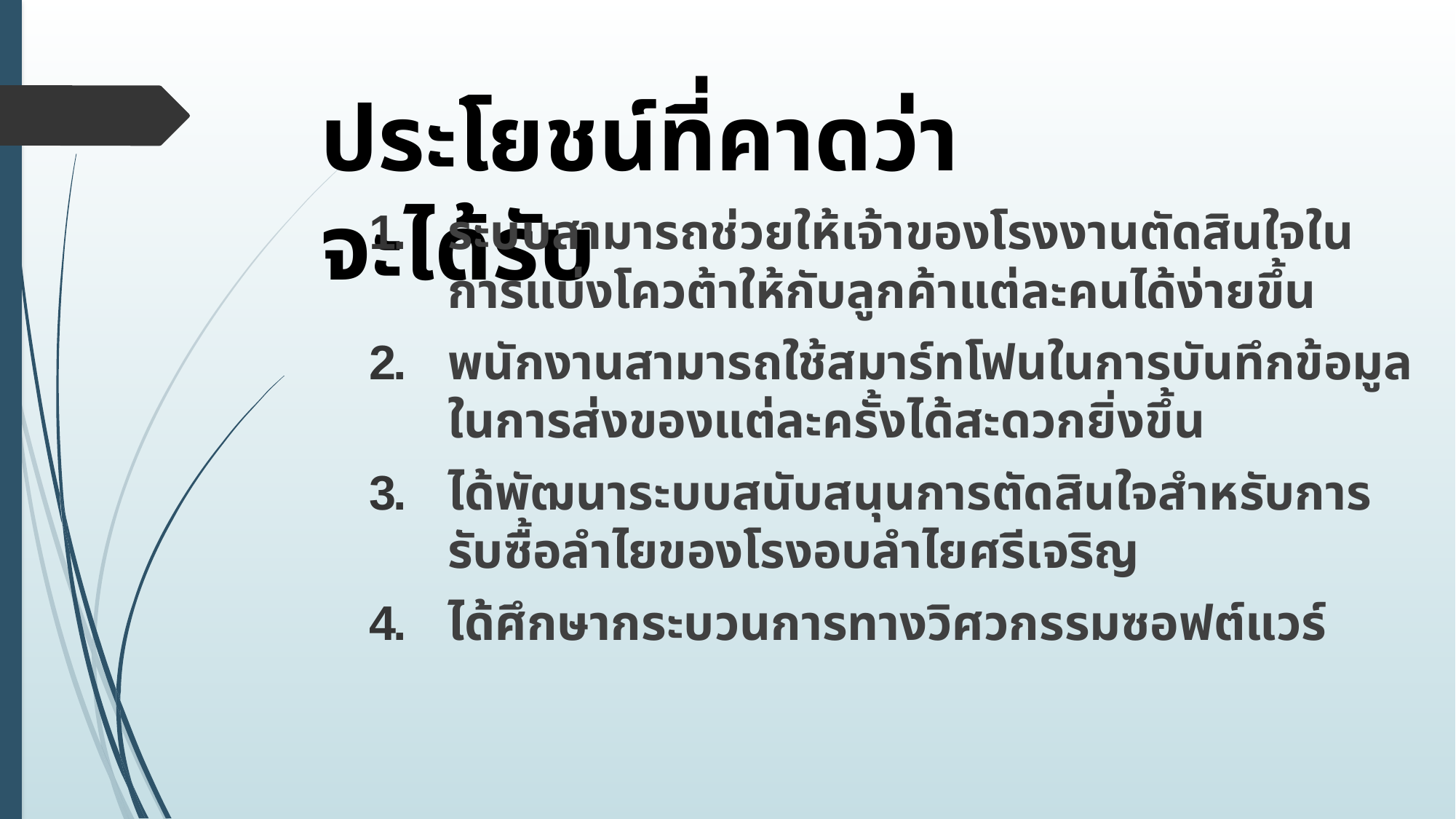

# ประโยชน์ที่คาดว่าจะได้รับ
ระบบสามารถช่วยให้เจ้าของโรงงานตัดสินใจในการแบ่งโควต้าให้กับลูกค้าแต่ละคนได้ง่ายขึ้น
พนักงานสามารถใช้สมาร์ทโฟนในการบันทึกข้อมูลในการส่งของแต่ละครั้งได้สะดวกยิ่งขึ้น
ได้พัฒนาระบบสนับสนุนการตัดสินใจสำหรับการรับซื้อลำไยของโรงอบลำไยศรีเจริญ
ได้ศึกษากระบวนการทางวิศวกรรมซอฟต์แวร์